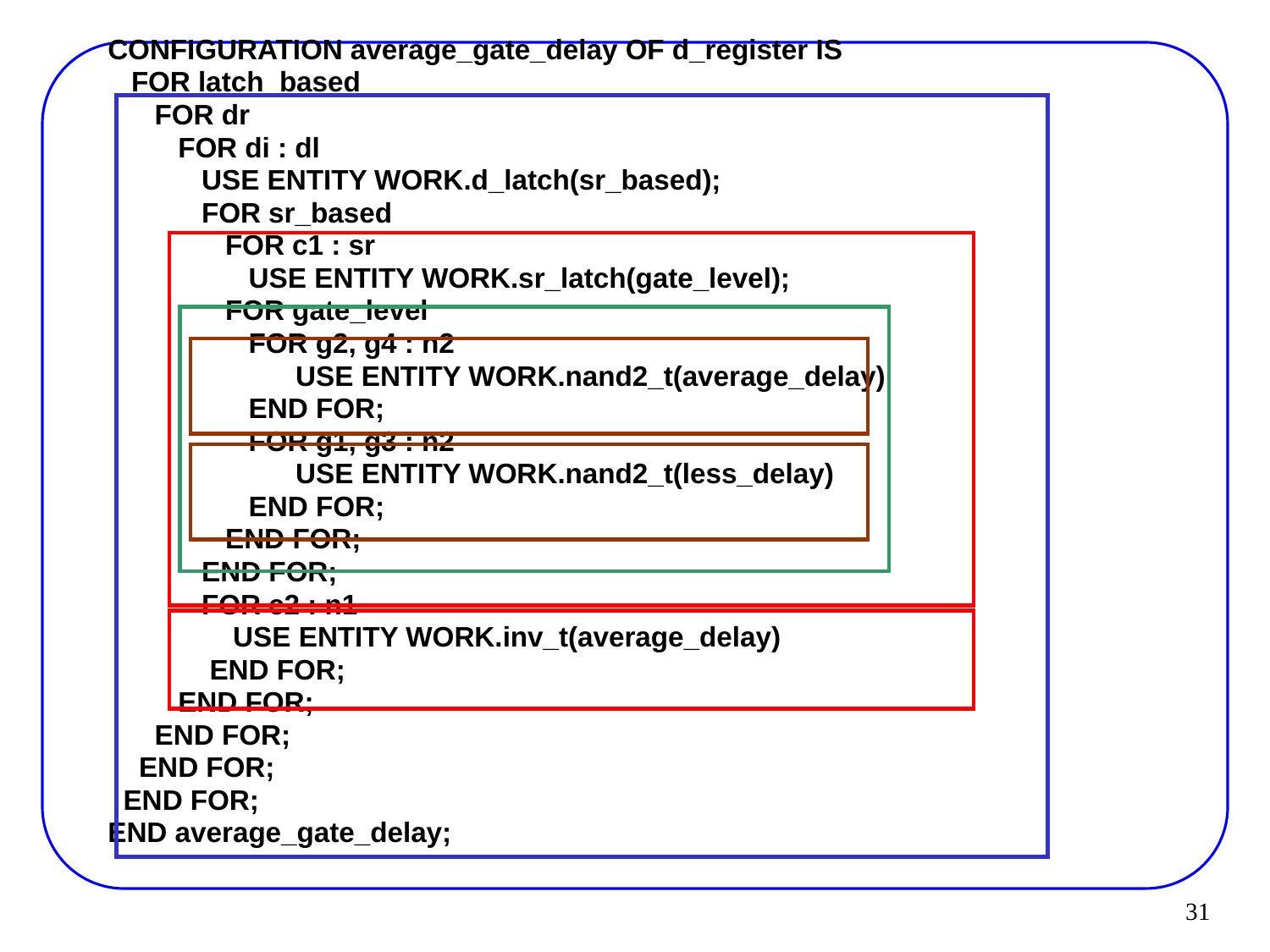

CONFIGURATION average_gate_delay OF d_register IS
   FOR latch_based
      FOR dr
         FOR di : dl
            USE ENTITY WORK.d_latch(sr_based);
            FOR sr_based
               FOR c1 : sr
                  USE ENTITY WORK.sr_latch(gate_level);
               FOR gate_level
                  FOR g2, g4 : n2
                        USE ENTITY WORK.nand2_t(average_delay)
                  END FOR;
                  FOR g1, g3 : n2
                        USE ENTITY WORK.nand2_t(less_delay)
                  END FOR;
               END FOR;
            END FOR;
            FOR c2 : n1
                USE ENTITY WORK.inv_t(average_delay)
             END FOR;
         END FOR;
      END FOR;
    END FOR;
  END FOR;
END average_gate_delay;

31